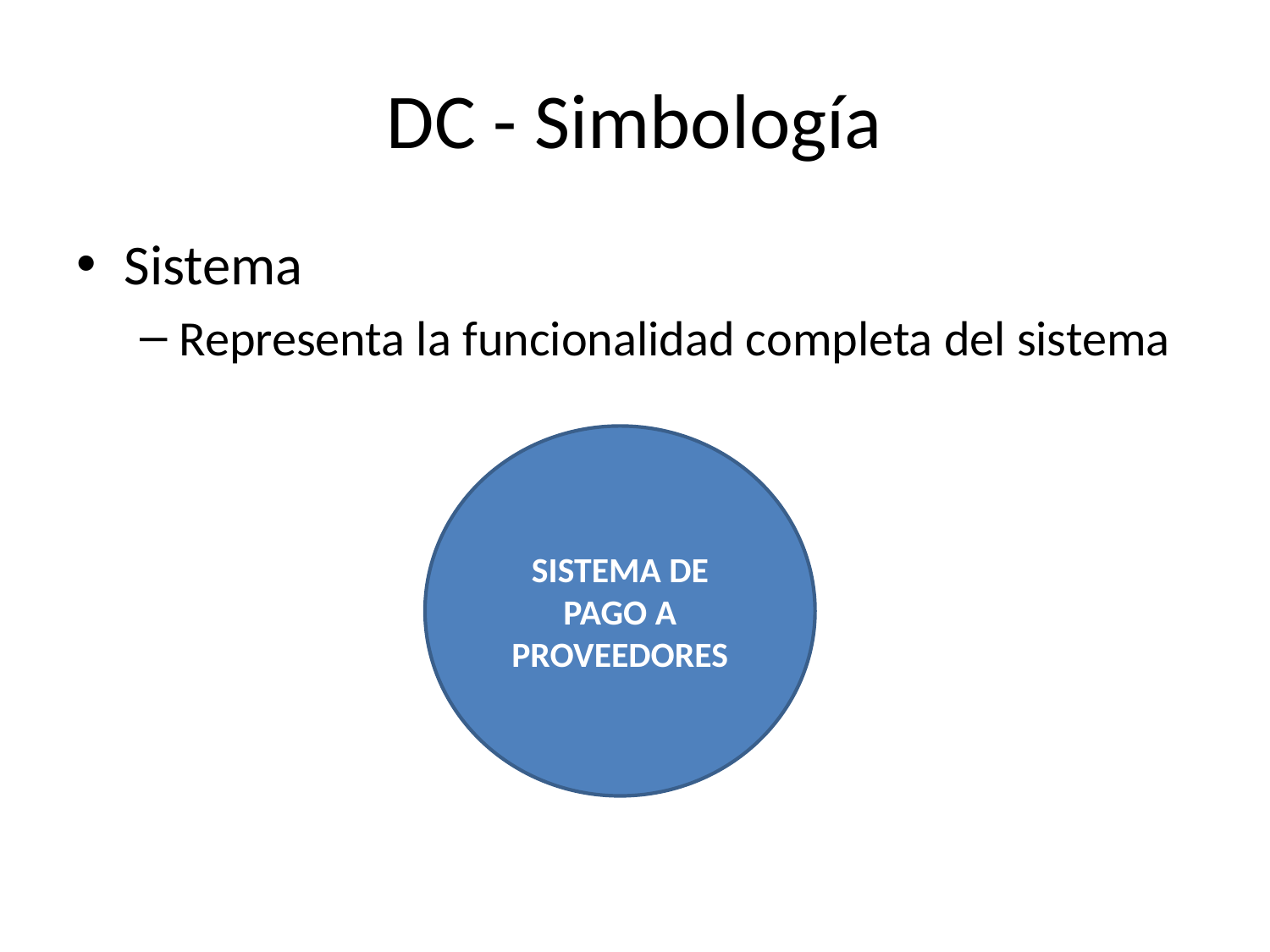

# DC - Simbología
Sistema
Representa la funcionalidad completa del sistema
SISTEMA DE PAGO A PROVEEDORES